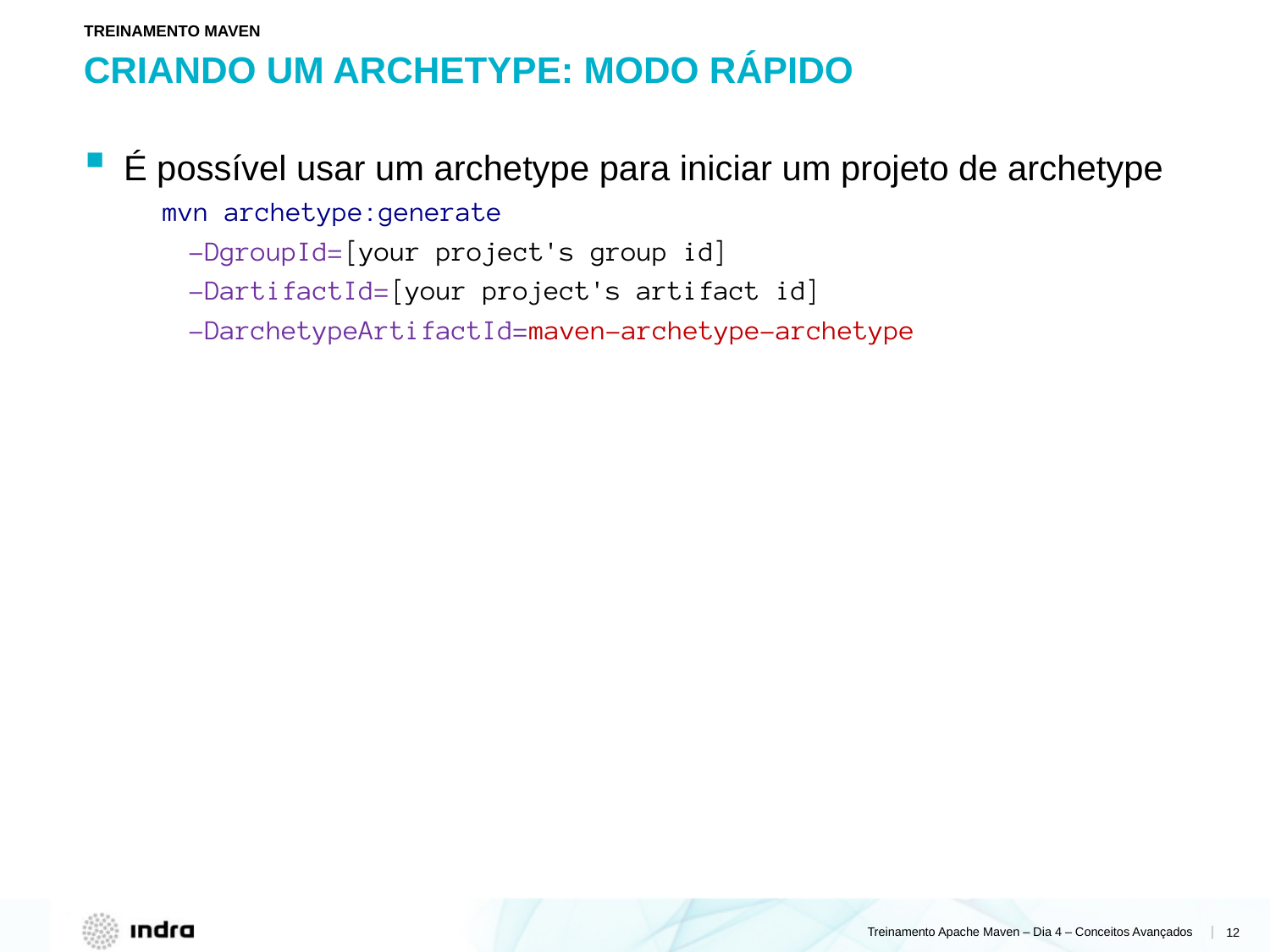

TREINAMENTO MAVEN
# CRIANDO UM archetype: modo rápido
É possível usar um archetype para iniciar um projeto de archetype
mvn archetype:generate
	-DgroupId=[your project's group id]
	-DartifactId=[your project's artifact id]
	-DarchetypeArtifactId=maven-archetype-archetype